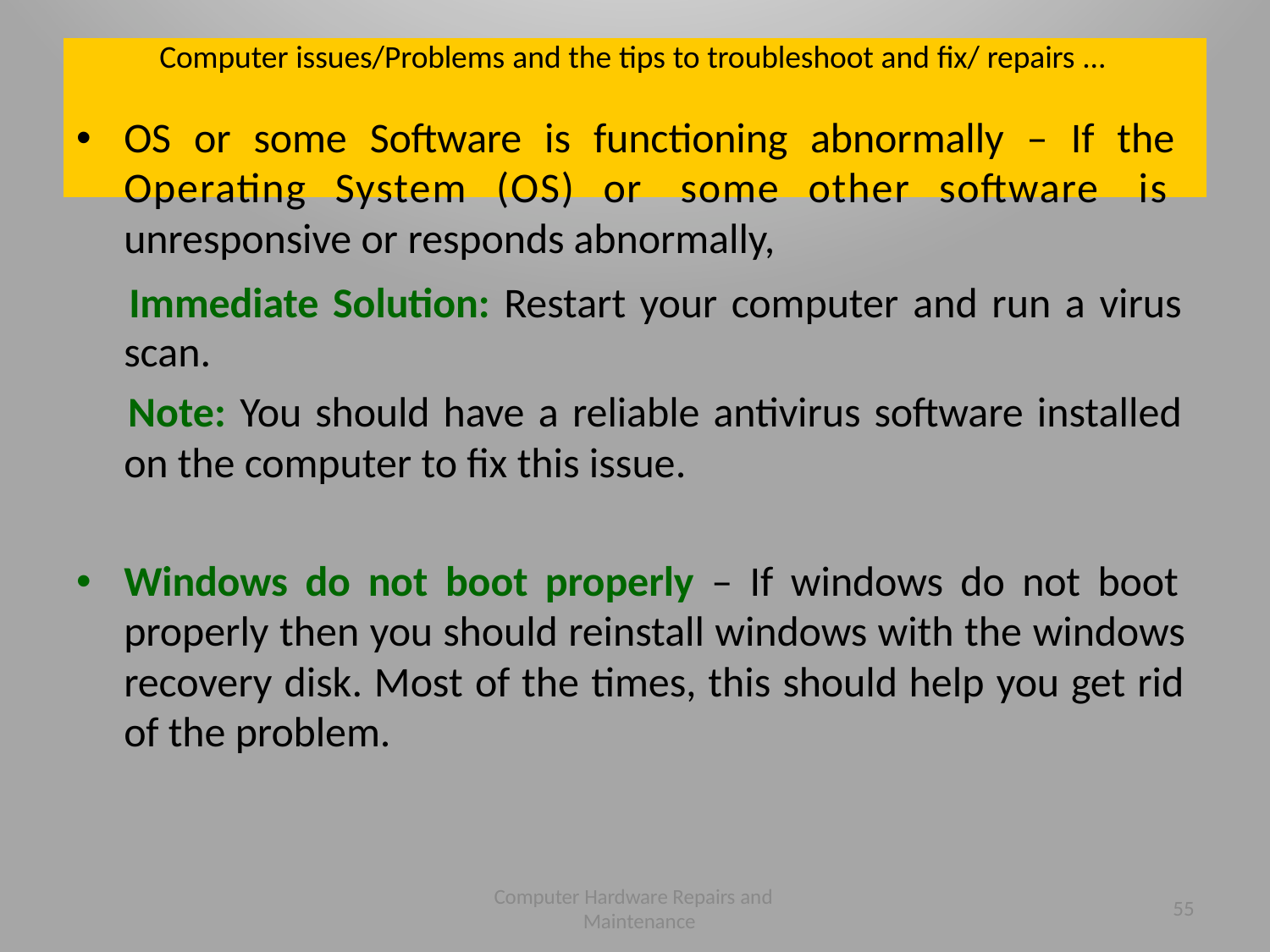

# Computer issues/Problems and the tips to troubleshoot and fix/ repairs ...
OS or some Software is functioning abnormally – If the  Operating System (OS) or some other software is  unresponsive or responds abnormally,
Immediate Solution: Restart your computer and run a virus  scan.
Note: You should have a reliable antivirus software installed  on the computer to fix this issue.

Windows do not boot properly – If windows do not boot  properly then you should reinstall windows with the windows  recovery disk. Most of the times, this should help you get rid  of the problem.
Computer Hardware Repairs and  Maintenance
55